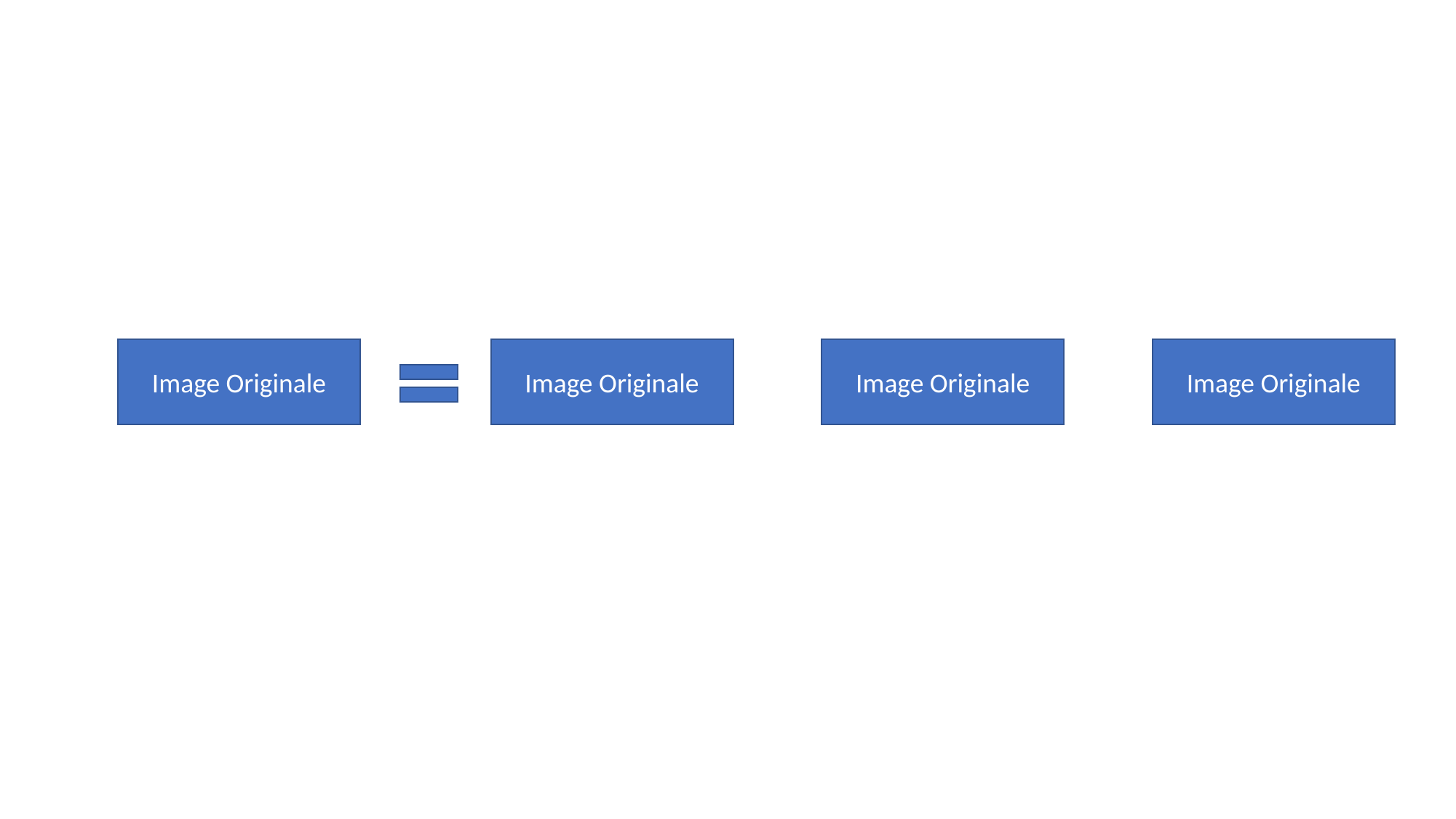

Image Originale
Image Originale
Image Originale
Image Originale